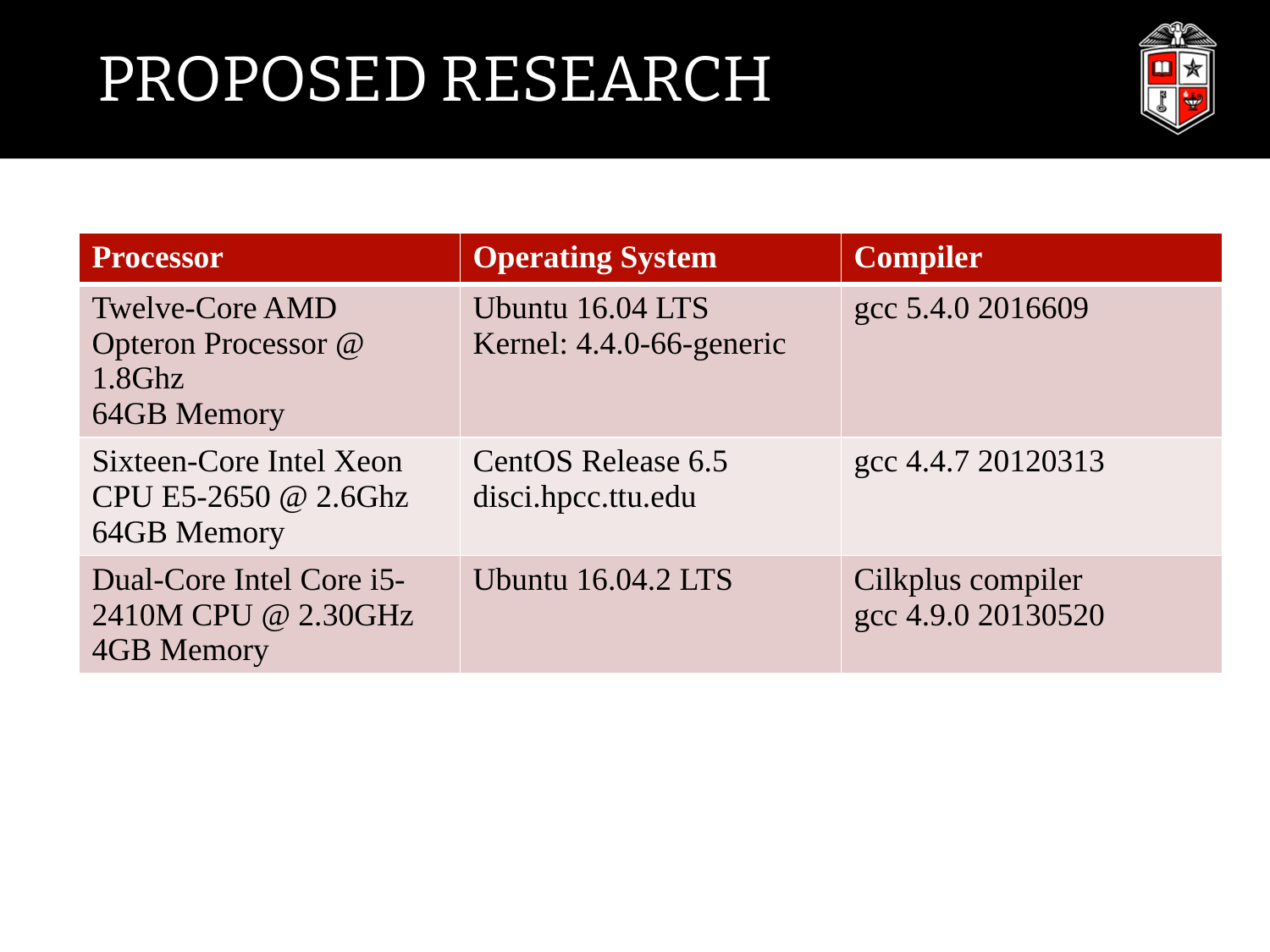

# PROPOSED RESEARCH
| Processor | Operating System | Compiler |
| --- | --- | --- |
| Twelve-Core AMD Opteron Processor @ 1.8Ghz 64GB Memory | Ubuntu 16.04 LTS Kernel: 4.4.0-66-generic | gcc 5.4.0 2016609 |
| Sixteen-Core Intel Xeon CPU E5-2650 @ 2.6Ghz 64GB Memory | CentOS Release 6.5 disci.hpcc.ttu.edu | gcc 4.4.7 20120313 |
| Dual-Core Intel Core i5-2410M CPU @ 2.30GHz 4GB Memory | Ubuntu 16.04.2 LTS | Cilkplus compiler gcc 4.9.0 20130520 |